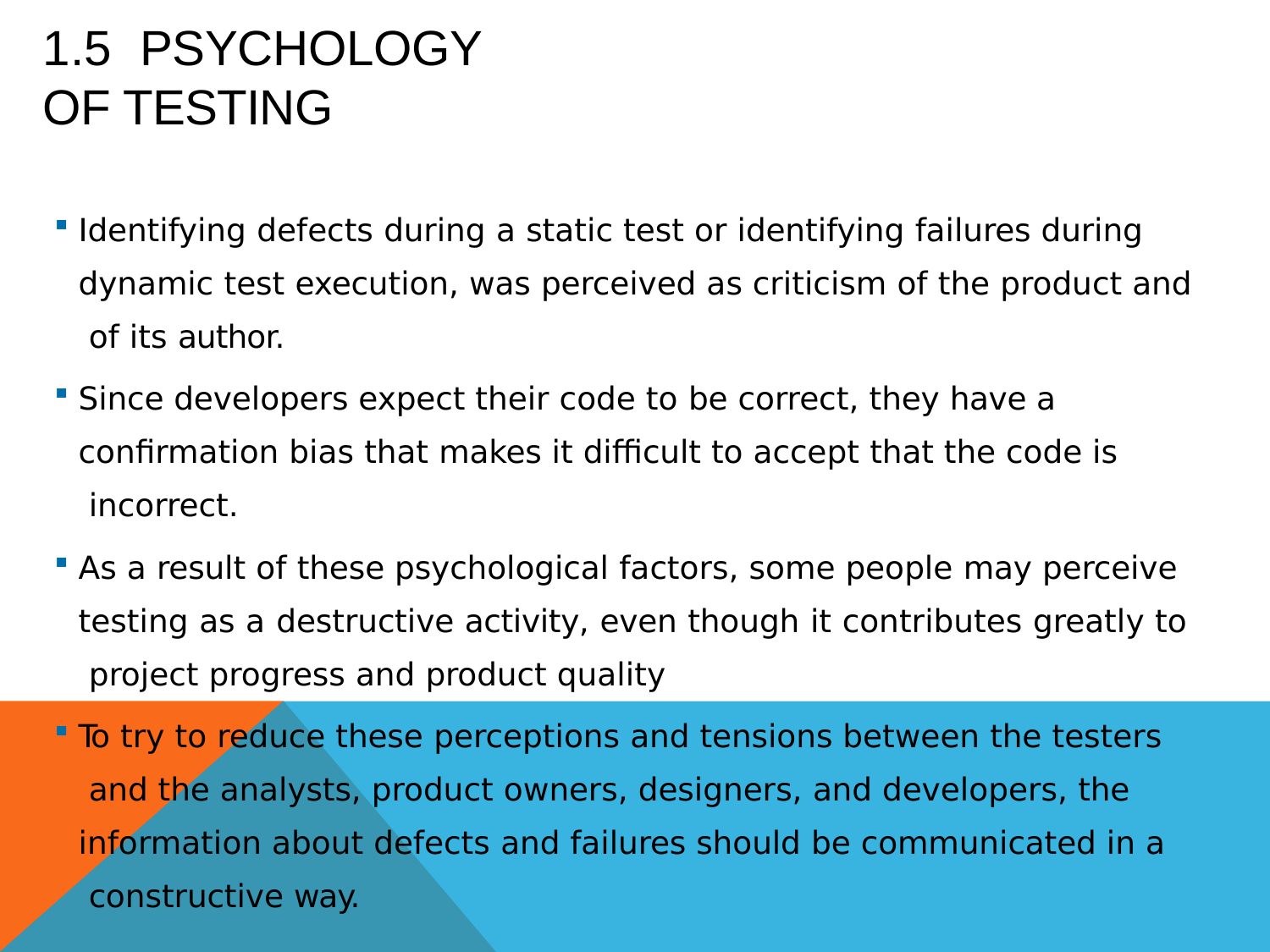

# 1.5	Psychology of Testing
Identifying defects during a static test or identifying failures during  dynamic test execution, was perceived as criticism of the product and  of its author.
Since developers expect their code to be correct, they have a  confirmation bias that makes it difficult to accept that the code is  incorrect.
As a result of these psychological factors, some people may perceive  testing as a destructive activity, even though it contributes greatly to  project progress and product quality
To try to reduce these perceptions and tensions between the testers  and the analysts, product owners, designers, and developers, the  information about defects and failures should be communicated in a  constructive way.